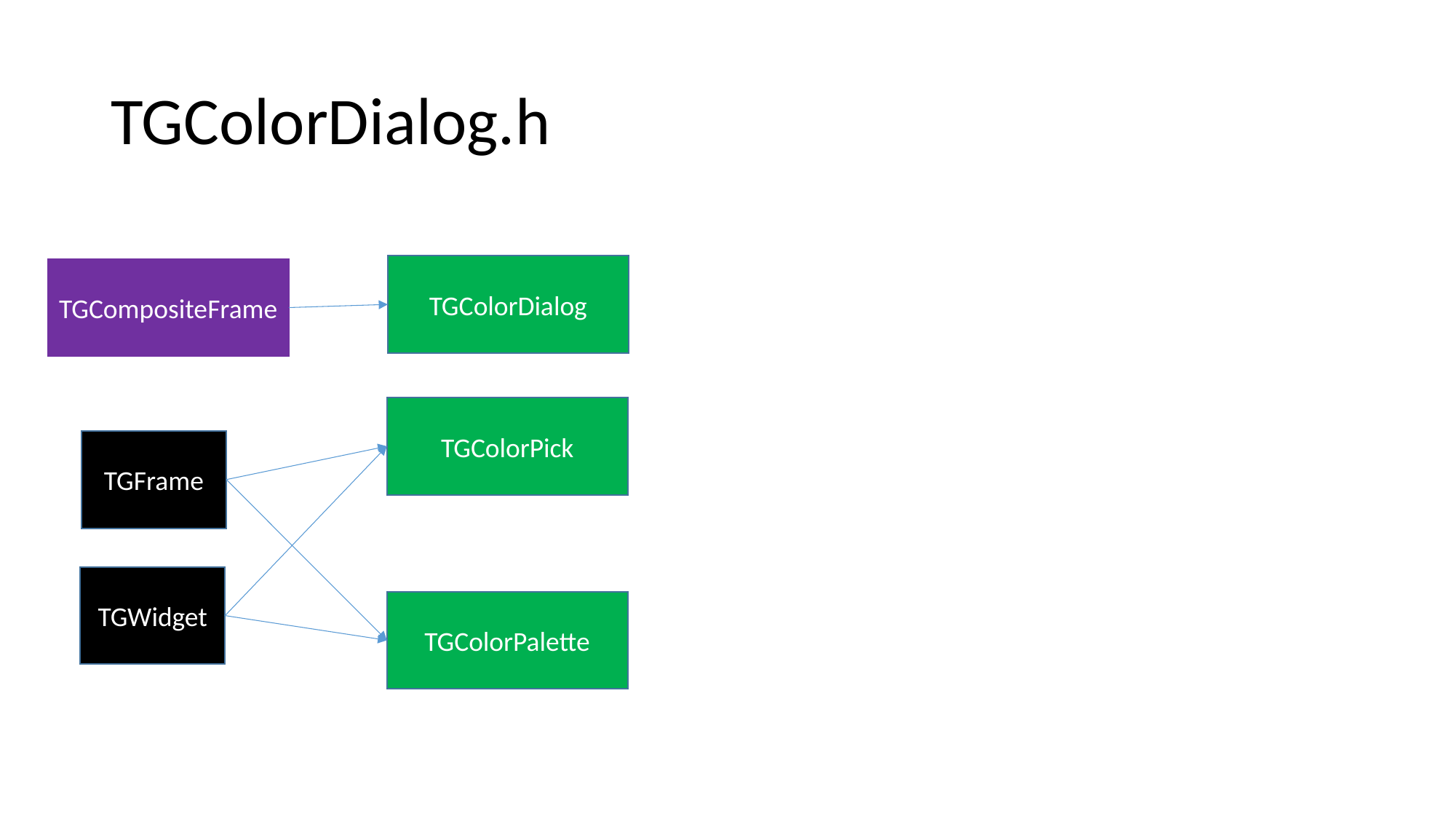

# TGColorDialog.h
TGColorDialog
TGCompositeFrame
TGColorPick
TGFrame
TGWidget
TGColorPalette